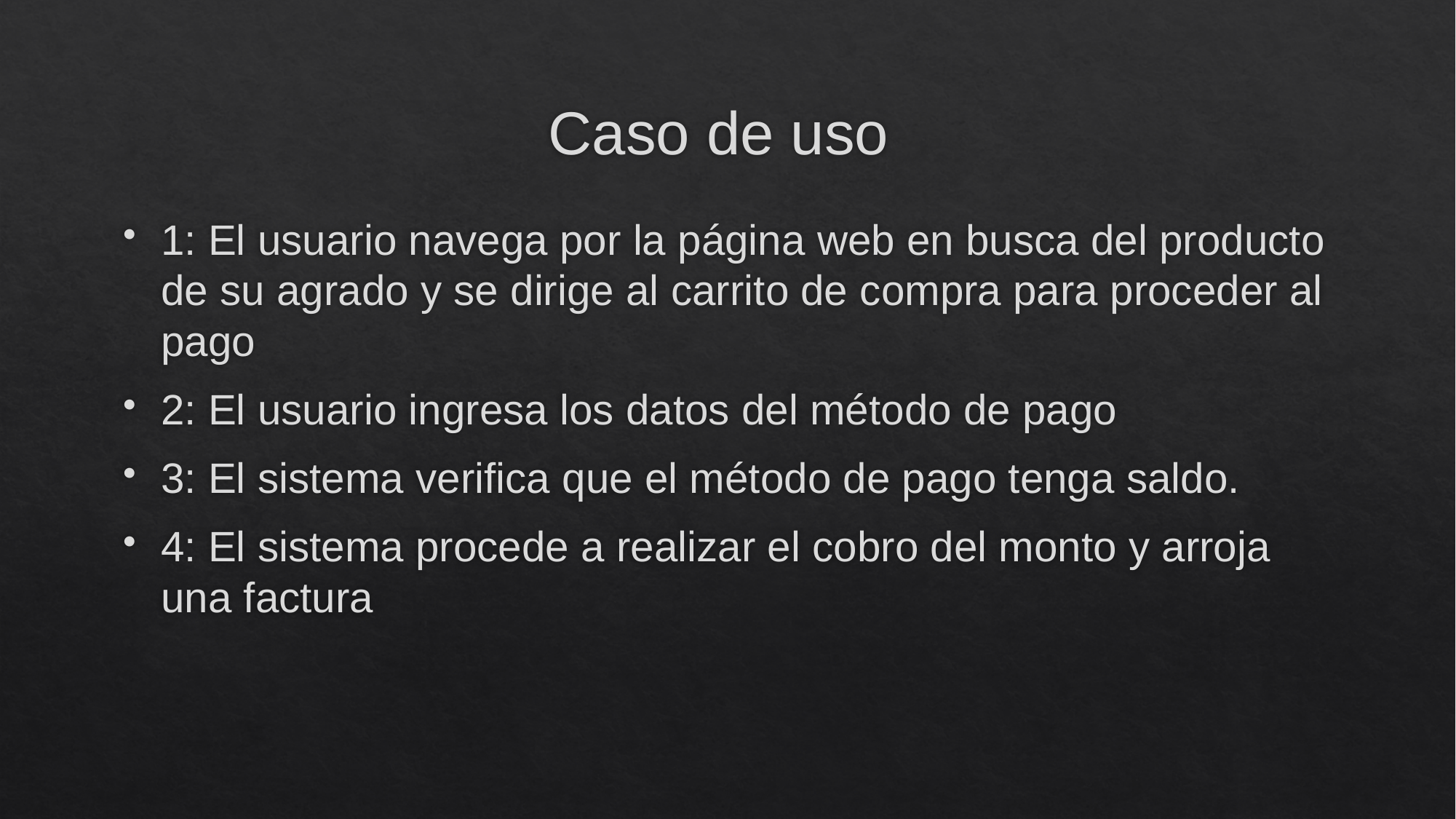

# Caso de uso
1: El usuario navega por la página web en busca del producto de su agrado y se dirige al carrito de compra para proceder al pago
2: El usuario ingresa los datos del método de pago
3: El sistema verifica que el método de pago tenga saldo.
4: El sistema procede a realizar el cobro del monto y arroja una factura